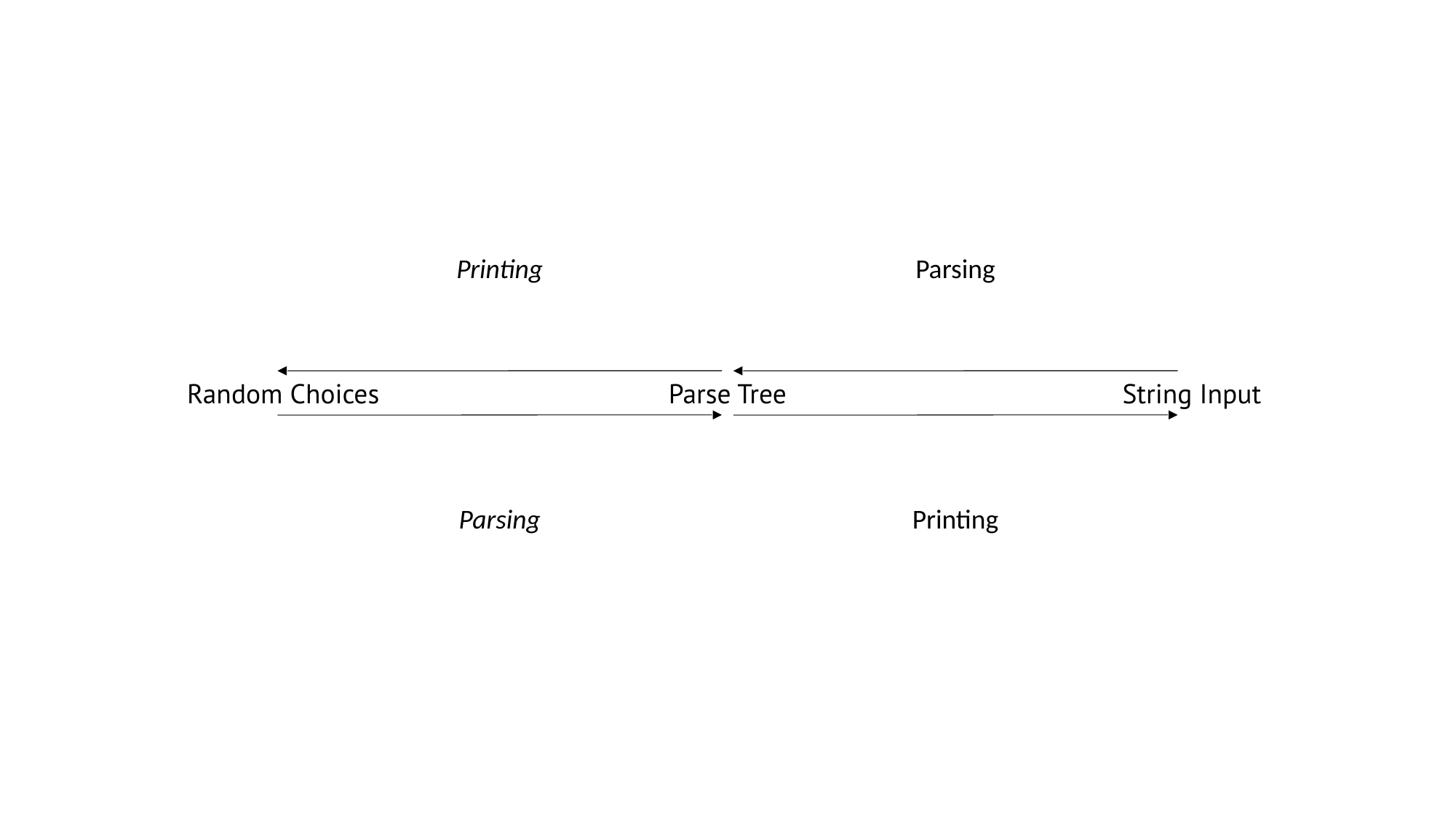

Parsing
Printing
Parse Tree
String Input
Random Choices
Parsing
Printing